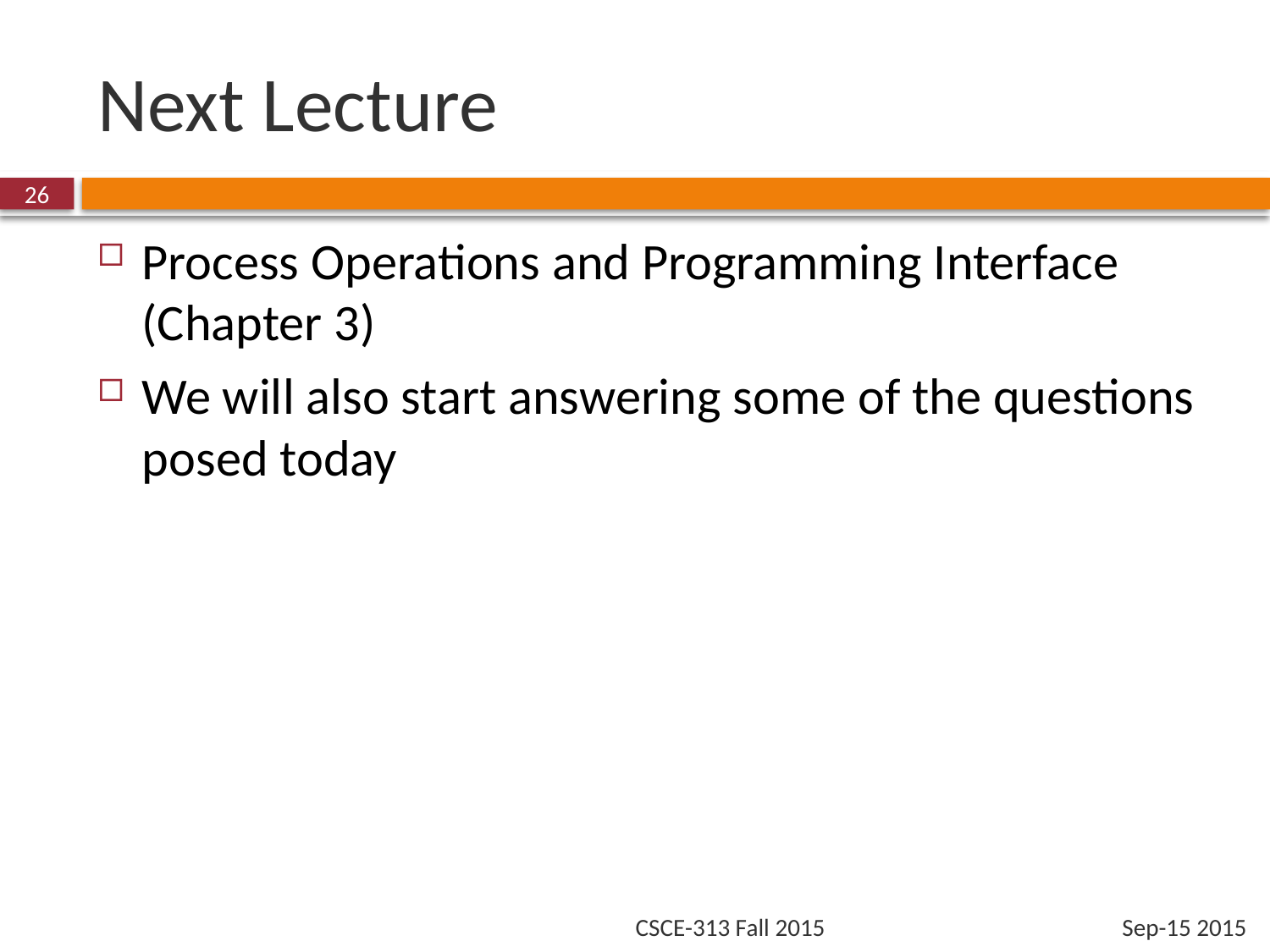

# Next Lecture
26
Process Operations and Programming Interface (Chapter 3)
We will also start answering some of the questions posed today
CSCE-313 Fall 2015
Sep-15 2015